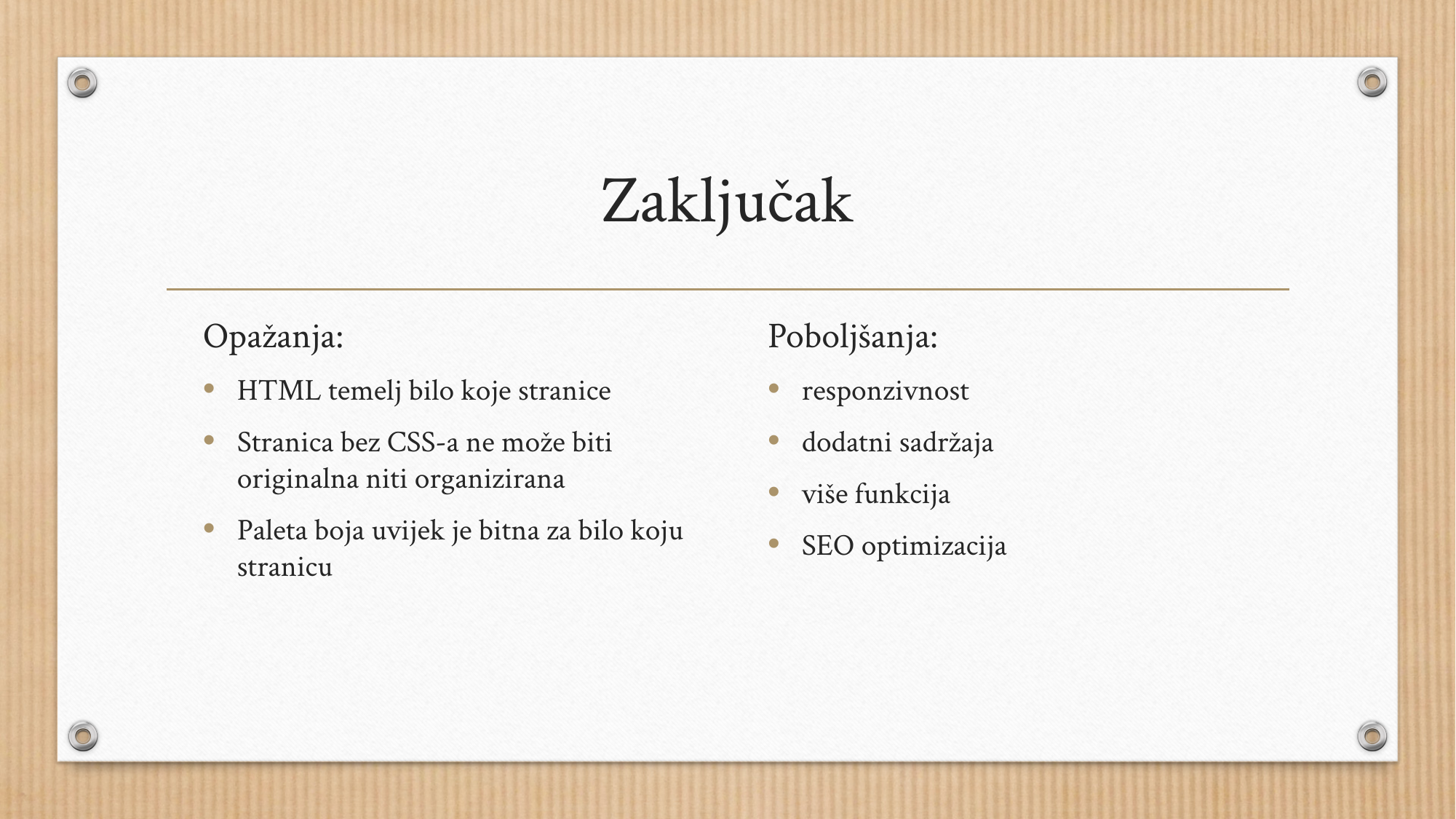

# Zaključak
Opažanja:
HTML temelj bilo koje stranice
Stranica bez CSS-a ne može biti originalna niti organizirana
Paleta boja uvijek je bitna za bilo koju stranicu
Poboljšanja:
responzivnost
dodatni sadržaja
više funkcija
SEO optimizacija